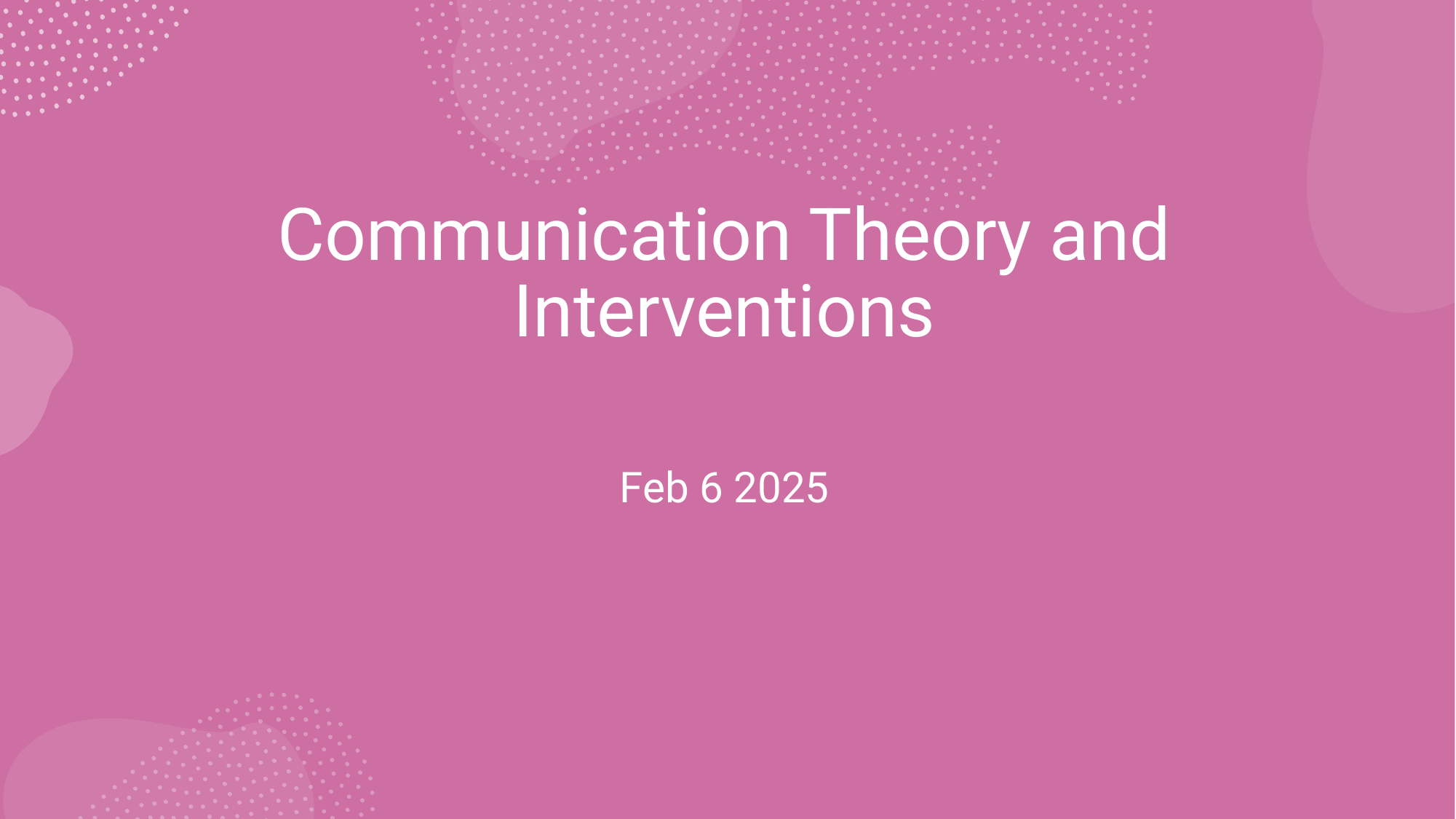

# Communication Theory and Interventions
Feb 6 2025